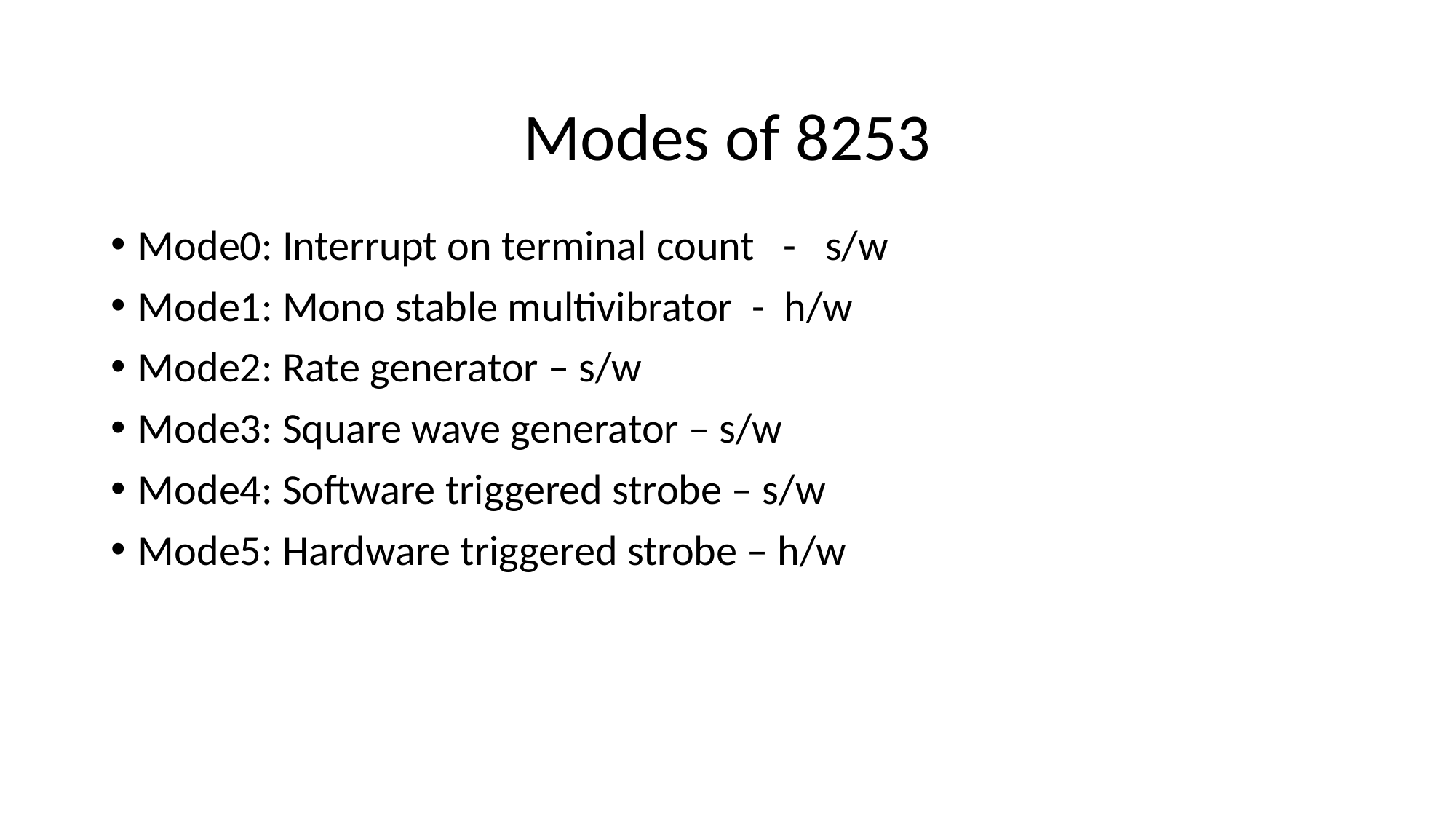

# Modes of 8253
Mode0: Interrupt on terminal count   -   s/w
Mode1: Mono stable multivibrator  -  h/w
Mode2: Rate generator – s/w
Mode3: Square wave generator – s/w
Mode4: Software triggered strobe – s/w
Mode5: Hardware triggered strobe – h/w